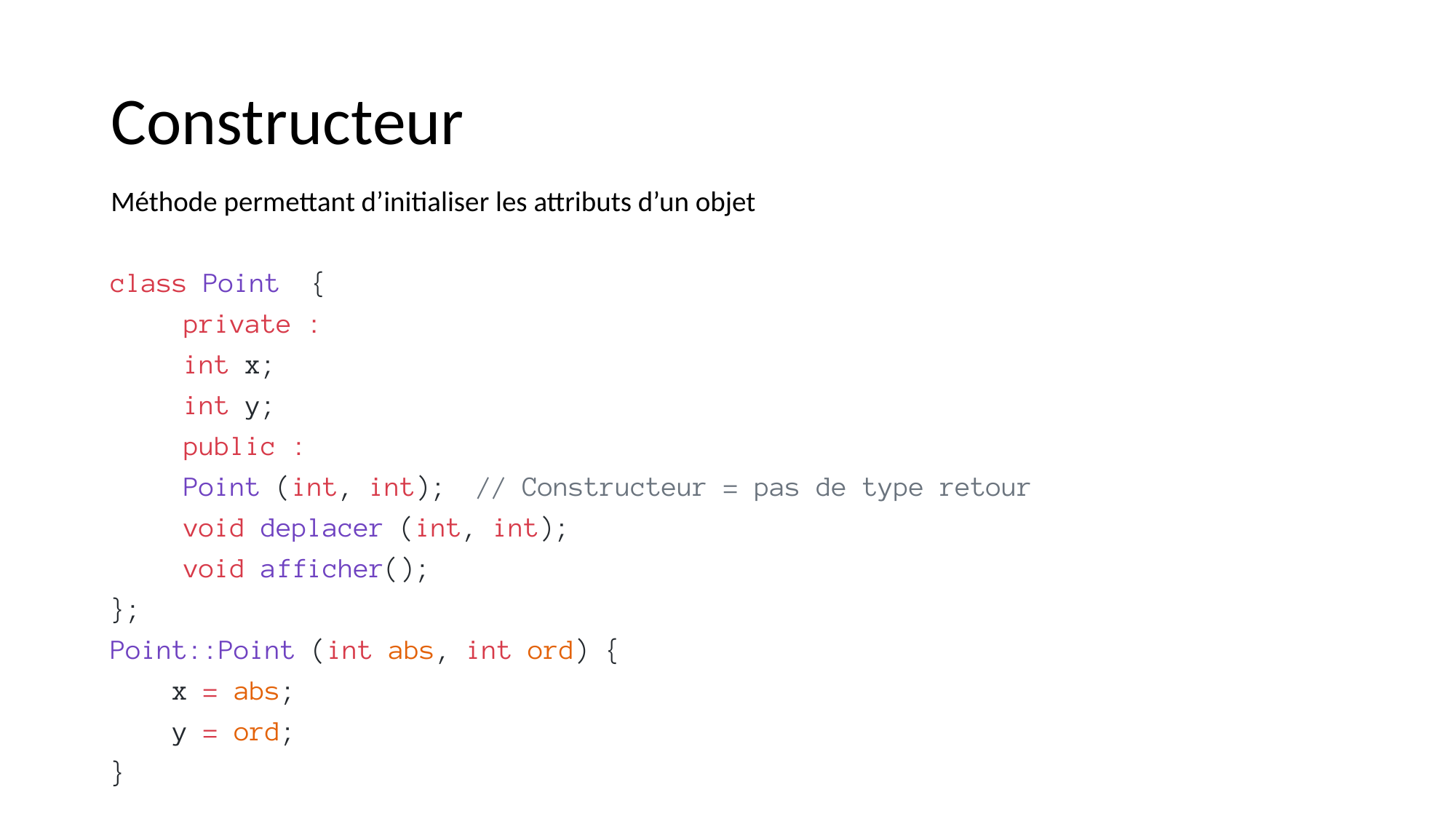

# Constructeur
Méthode permettant d’initialiser les attributs d’un objet

class Point  {
	private :
		int x;
		int y;
	public :
		Point (int, int); 	// Constructeur = pas de type retour
		void deplacer (int, int);
		void afficher();
};
Point::Point (int abs, int ord) {
    x = abs;
    y = ord;
}